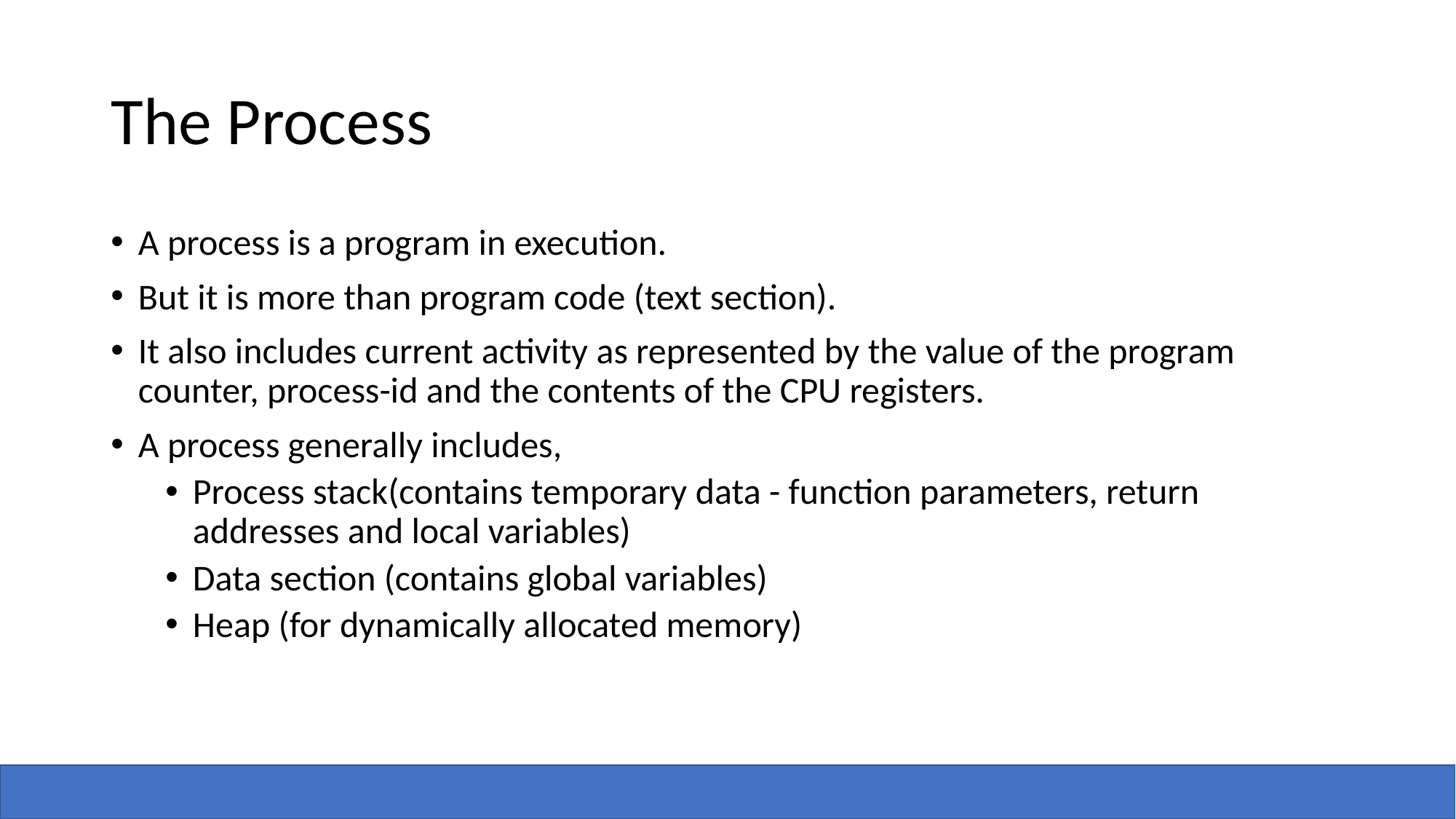

# The Process
A process is a program in execution.
But it is more than program code (text section).
It also includes current activity as represented by the value of the program counter, process-id and the contents of the CPU registers.
A process generally includes,
Process stack(contains temporary data - function parameters, return addresses and local variables)
Data section (contains global variables)
Heap (for dynamically allocated memory)